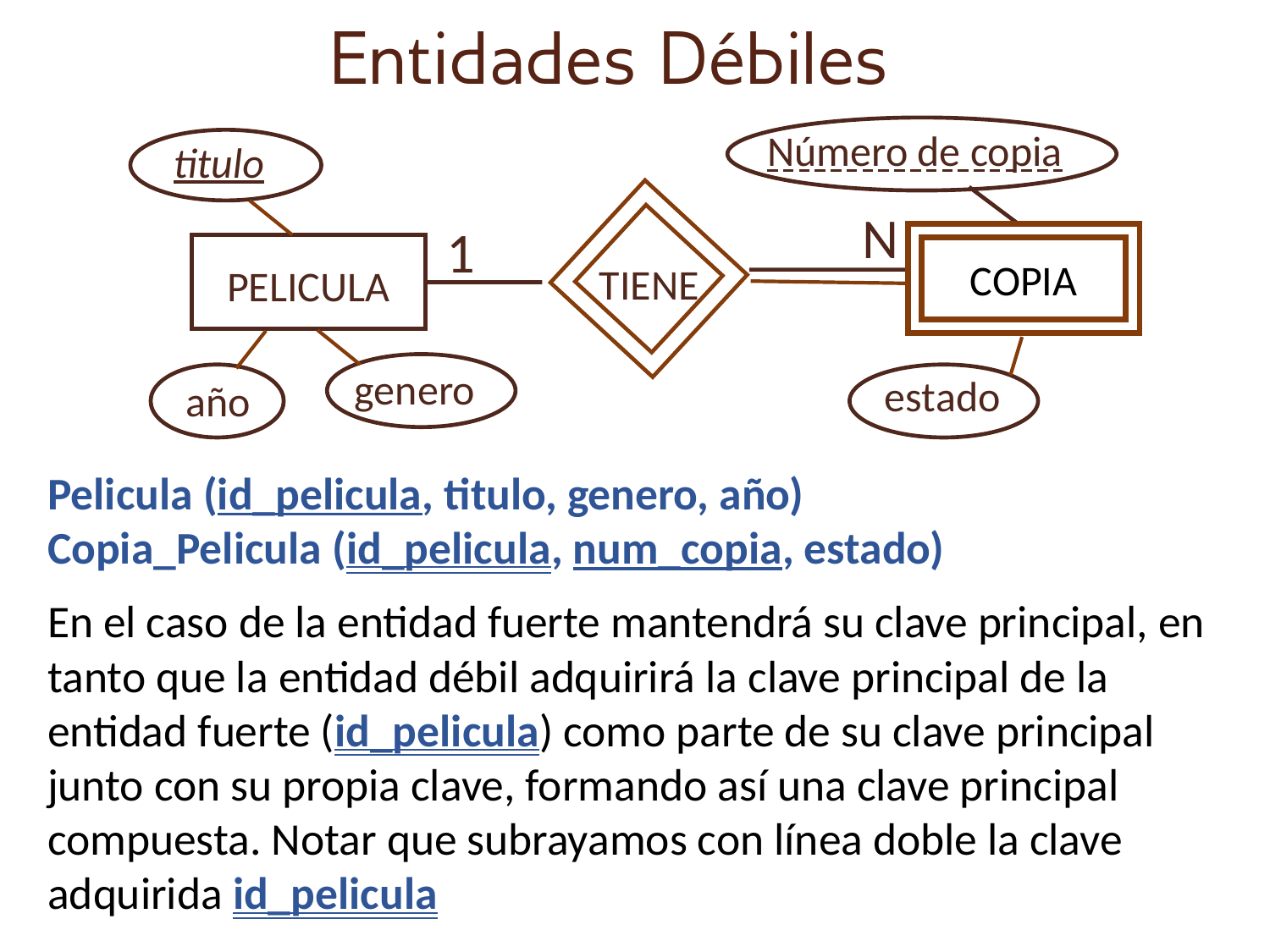

Entidades Débiles

Número de copia

N

PELICULA
TIENE

COPIA

1
titulo

genero
estado

año
Pelicula (id_pelicula, titulo, genero, año)
Copia_Pelicula (id_pelicula, num_copia, estado)
En el caso de la entidad fuerte mantendrá su clave principal, en tanto que la entidad débil adquirirá la clave principal de la entidad fuerte (id_pelicula) como parte de su clave principal junto con su propia clave, formando así una clave principal compuesta. Notar que subrayamos con línea doble la clave adquirida id_pelicula